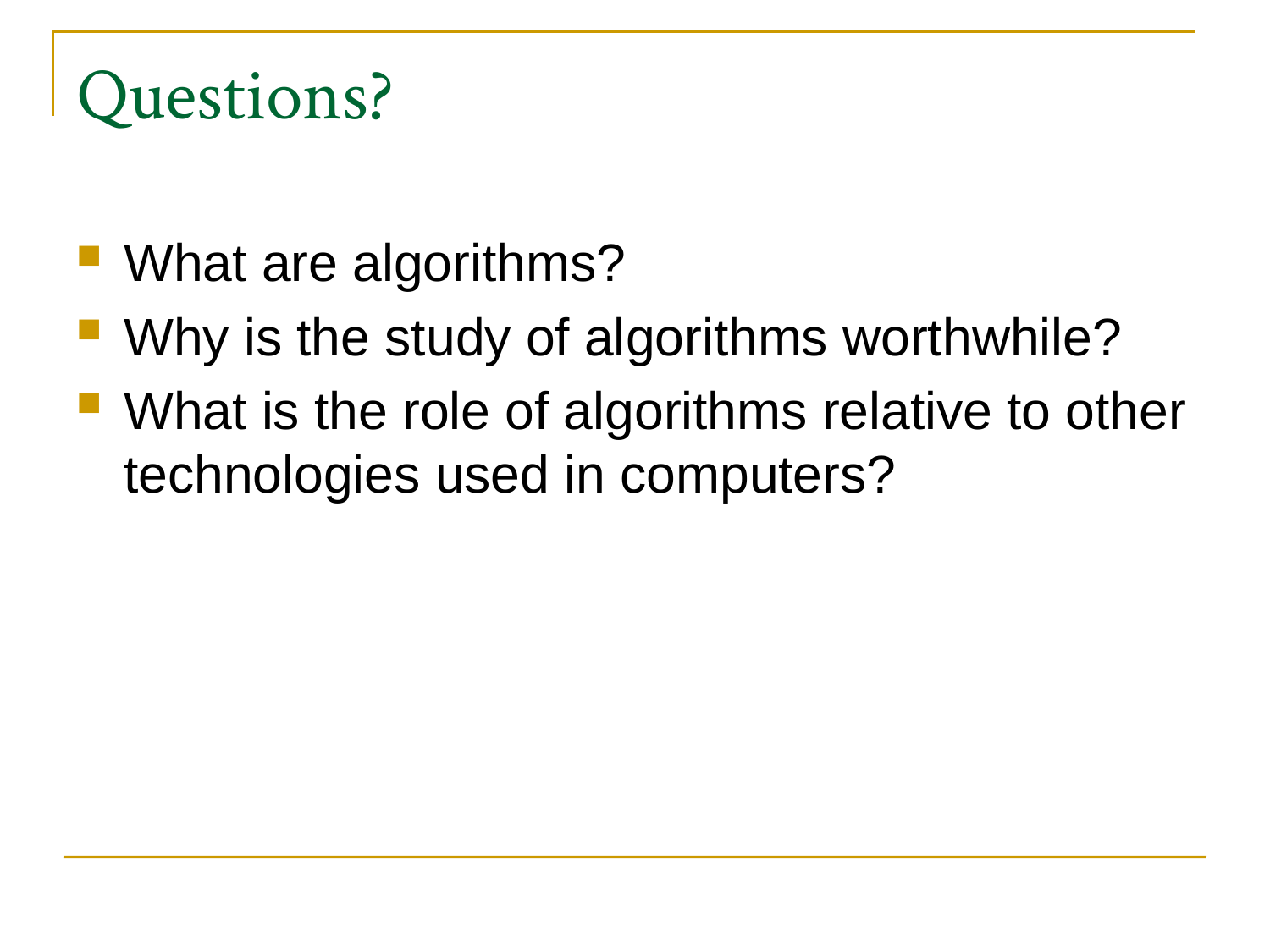

# Questions?
What are algorithms?
Why is the study of algorithms worthwhile?
What is the role of algorithms relative to other technologies used in computers?